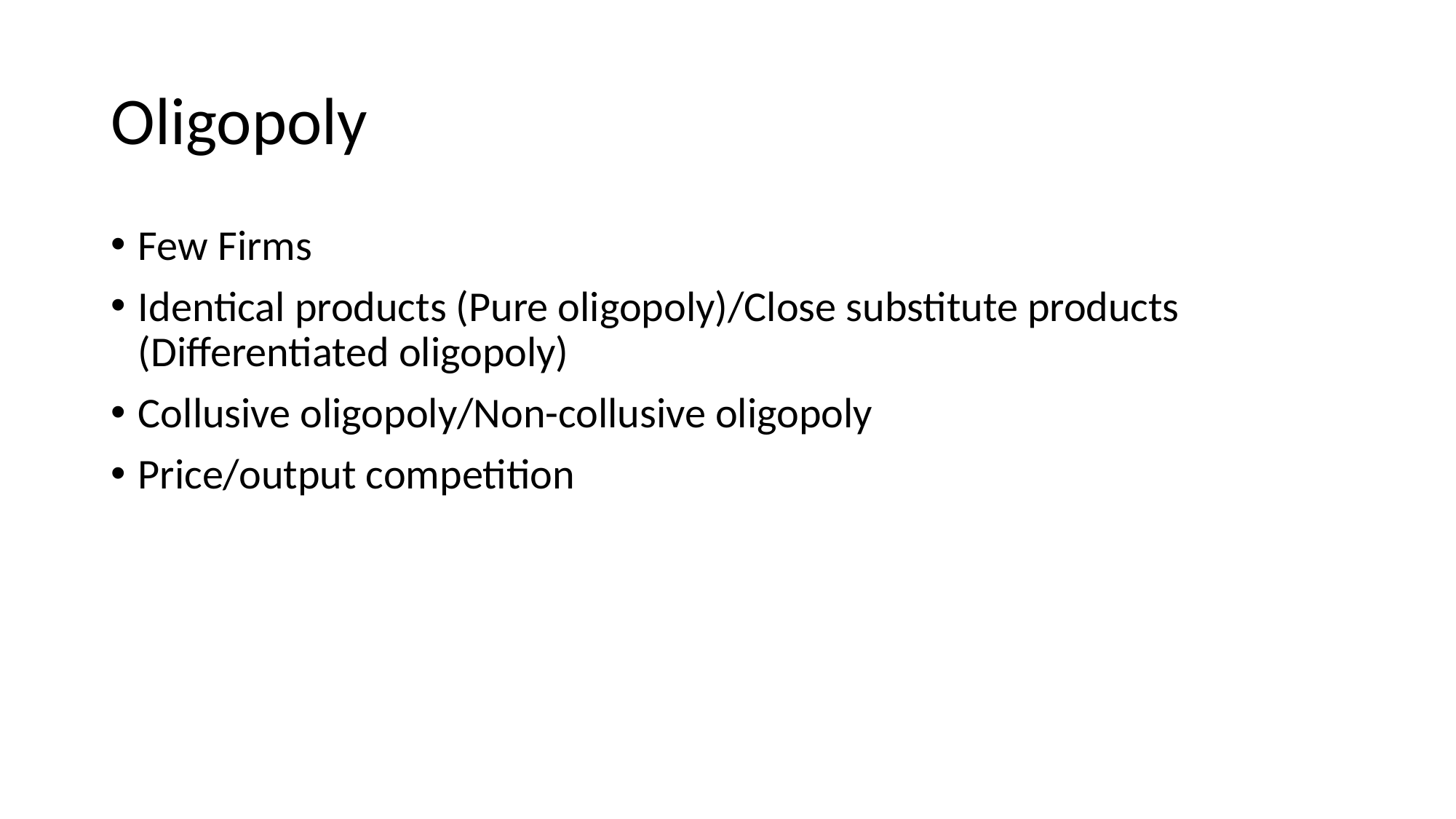

# Oligopoly
Few Firms
Identical products (Pure oligopoly)/Close substitute products (Differentiated oligopoly)
Collusive oligopoly/Non-collusive oligopoly
Price/output competition